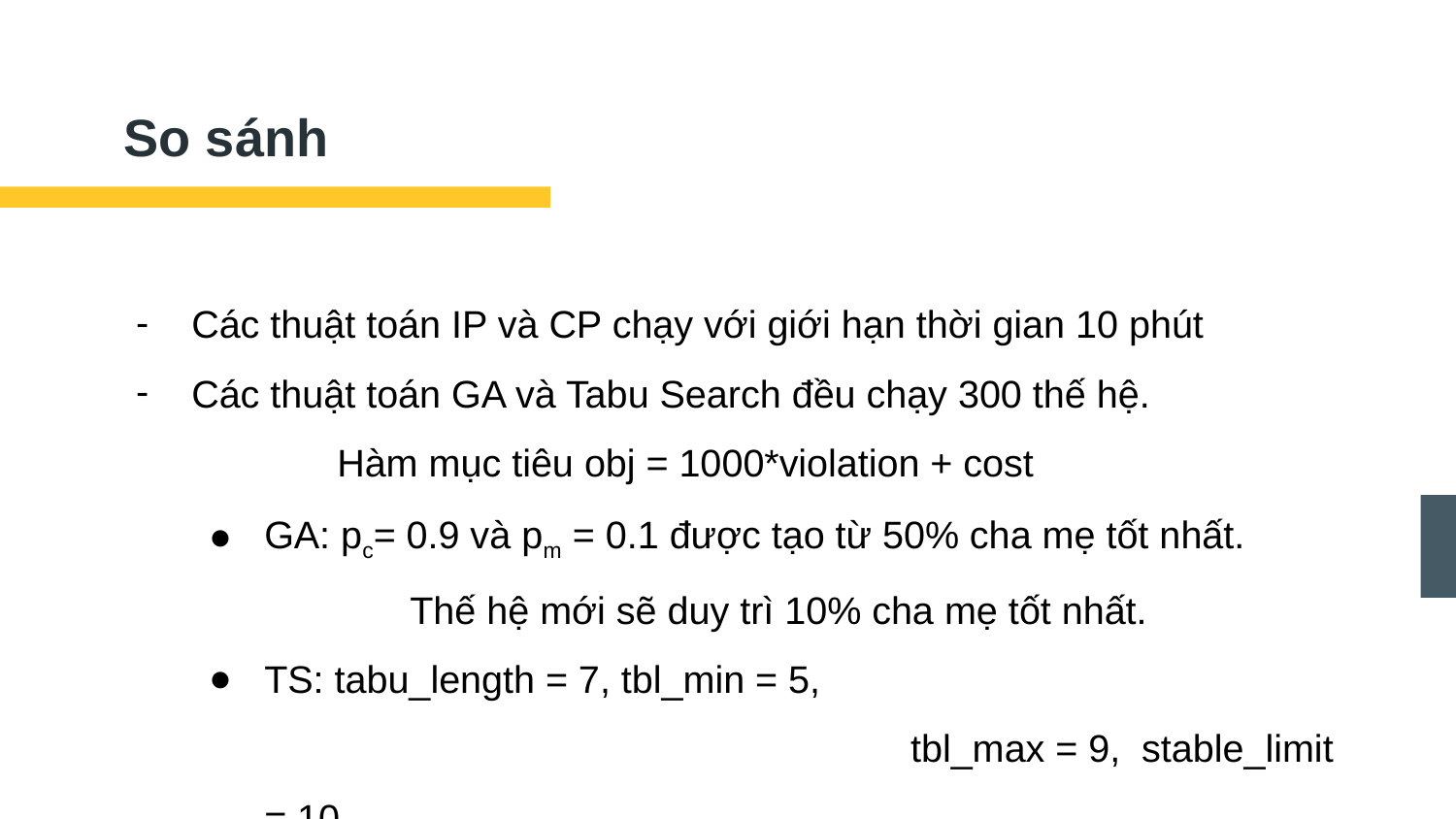

# So sánh

Các thuật toán IP và CP chạy với giới hạn thời gian 10 phút
Các thuật toán GA và Tabu Search đều chạy 300 thế hệ.
Hàm mục tiêu obj = 1000*violation + cost
GA: pc= 0.9 và pm = 0.1 được tạo từ 50% cha mẹ tốt nhất.
	Thế hệ mới sẽ duy trì 10% cha mẹ tốt nhất.
TS: tabu_length = 7, tbl_min = 5,
				      tbl_max = 9,  stable_limit = 10.